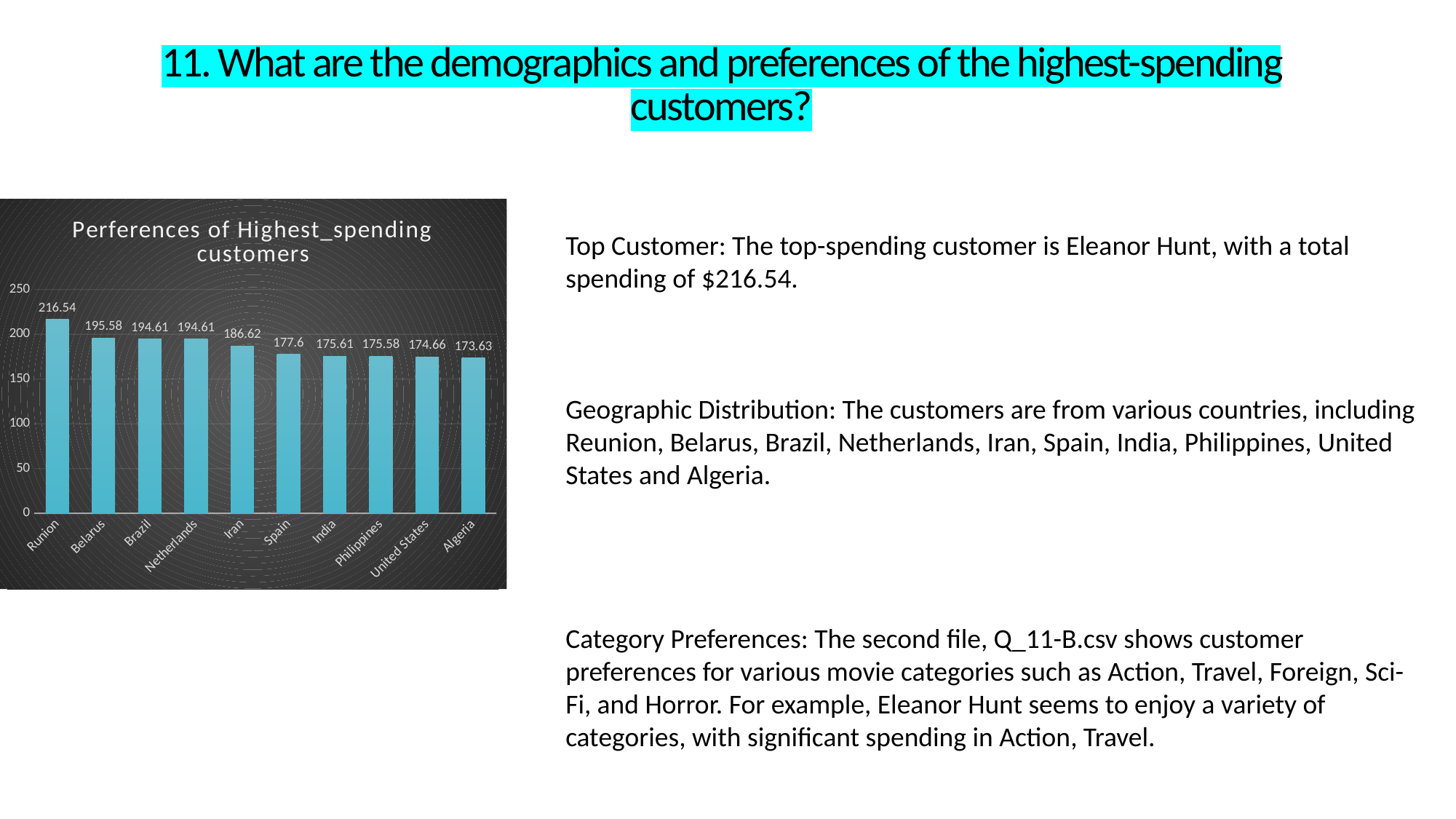

# 11. What are the demographics and preferences of the highest-spending customers?

### Chart: Perferences of Highest_spending customers

| Category | total_spent |
|---|---|
| Runion | 216.54 |
| Belarus | 195.58 |
| Brazil | 194.61 |
| Netherlands | 194.61 |
| Iran | 186.62 |
| Spain | 177.6 |
| India | 175.61 |
| Philippines | 175.58 |
| United States | 174.66 |
| Algeria | 173.63 |
Top Customer: The top-spending customer is Eleanor Hunt, with a total spending of $216.54.
Geographic Distribution: The customers are from various countries, including Reunion, Belarus, Brazil, Netherlands, Iran, Spain, India, Philippines, United States and Algeria.
Category Preferences: The second file, Q_11-B.csv shows customer preferences for various movie categories such as Action, Travel, Foreign, Sci-Fi, and Horror. For example, Eleanor Hunt seems to enjoy a variety of categories, with significant spending in Action, Travel.